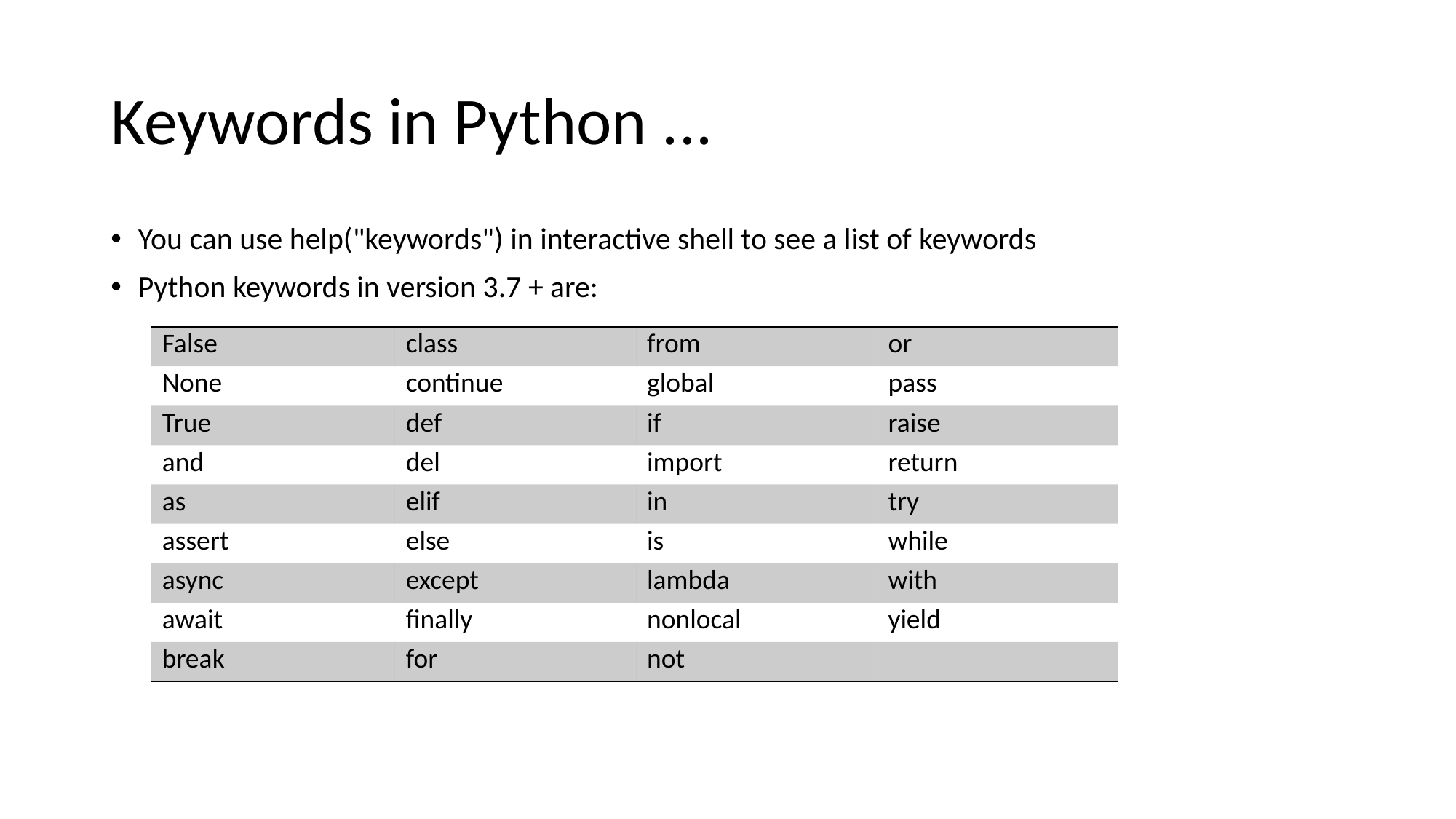

# Keywords in Python ...
You can use help("keywords") in interactive shell to see a list of keywords
Python keywords in version 3.7 + are:

| False | class | from | or |
| --- | --- | --- | --- |
| None | continue | global | pass |
| True | def | if | raise |
| and | del | import | return |
| as | elif | in | try |
| assert | else | is | while |
| async | except | lambda | with |
| await | finally | nonlocal | yield |
| break | for | not |  |